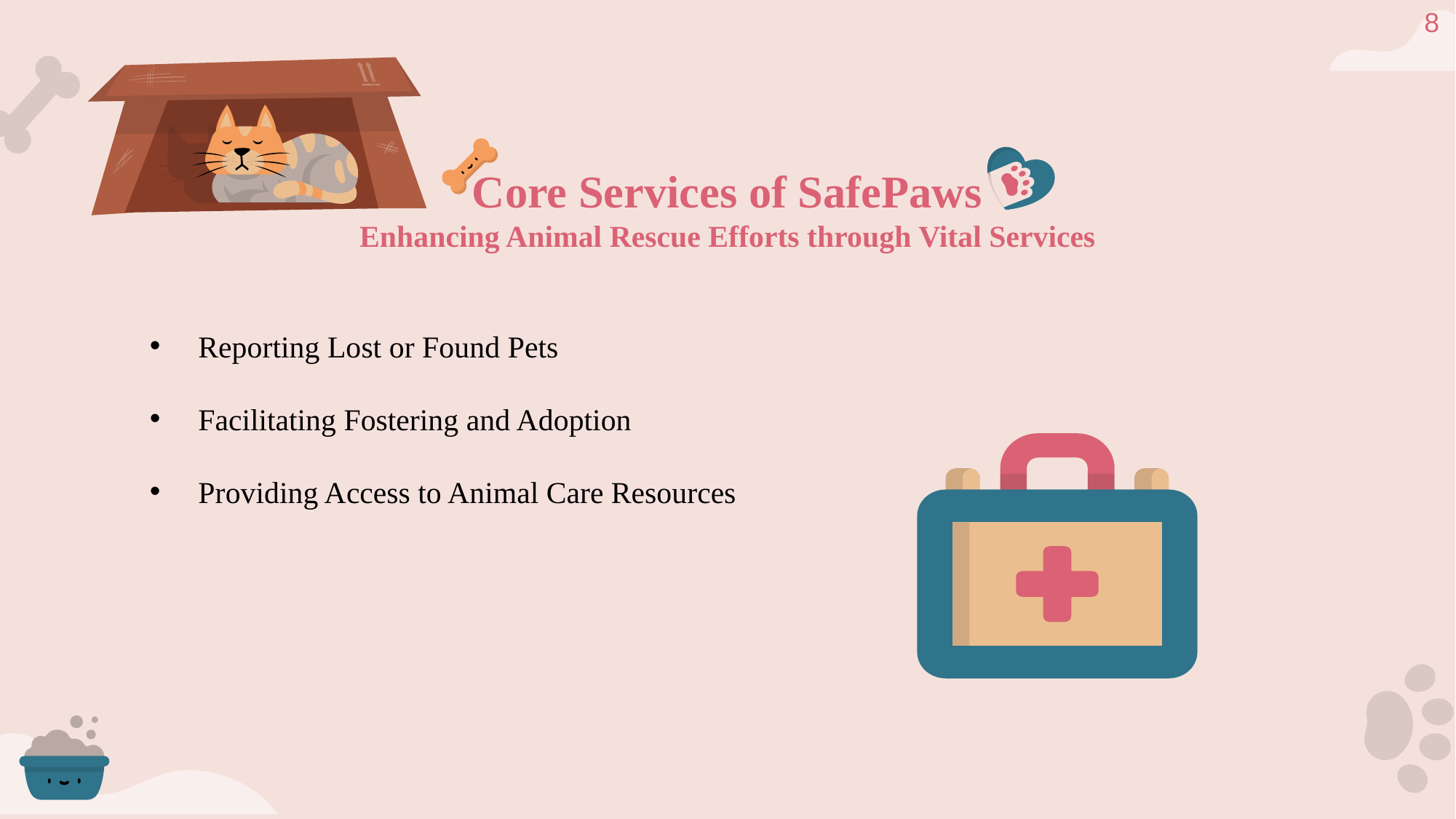

8

# Core Services of SafePaws Enhancing Animal Rescue Efforts through Vital Services
Reporting Lost or Found Pets

Facilitating Fostering and Adoption

Providing Access to Animal Care Resources